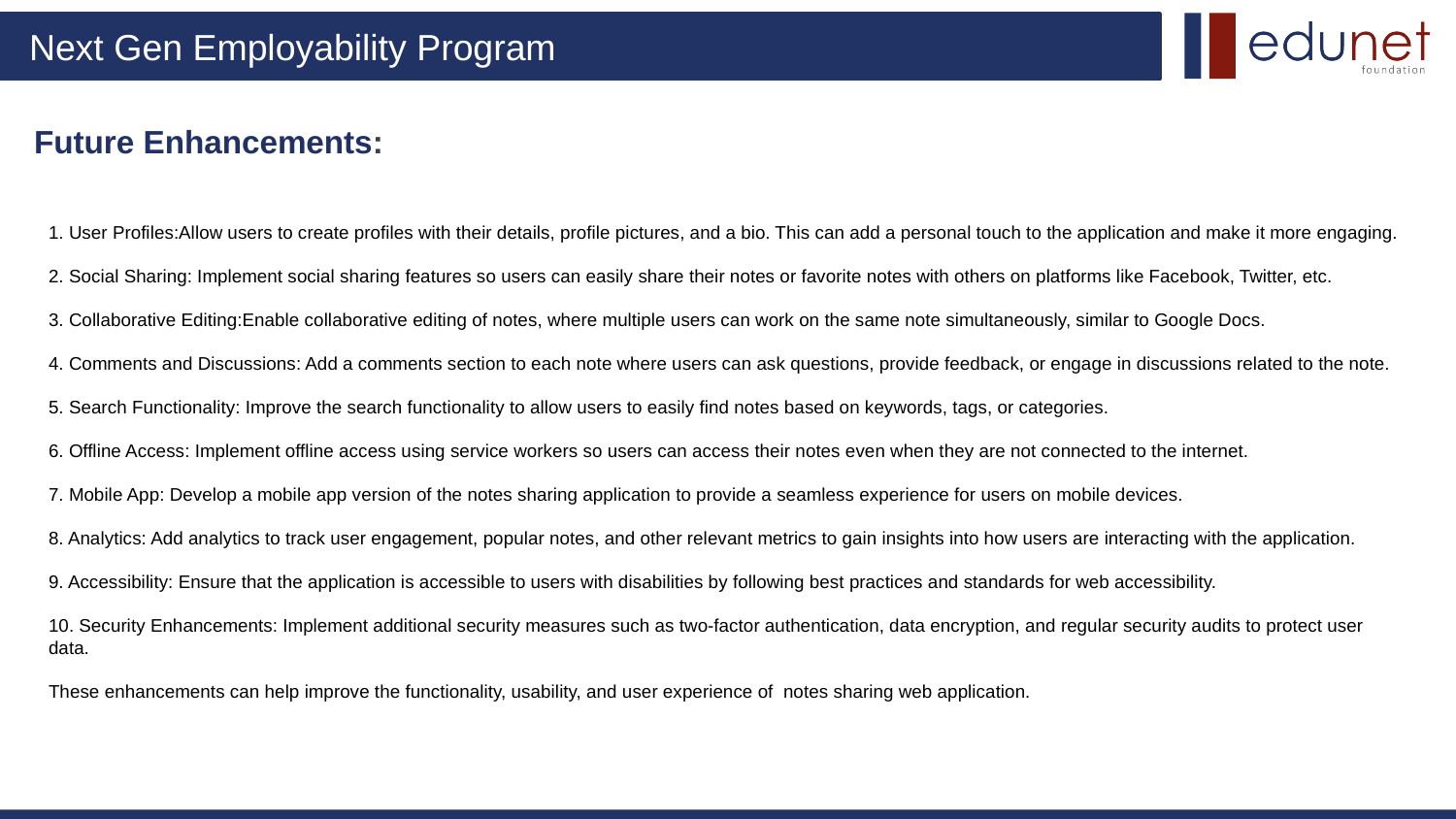

# Future Enhancements:

1. User Profiles:Allow users to create profiles with their details, profile pictures, and a bio. This can add a personal touch to the application and make it more engaging.

2. Social Sharing: Implement social sharing features so users can easily share their notes or favorite notes with others on platforms like Facebook, Twitter, etc.

3. Collaborative Editing:Enable collaborative editing of notes, where multiple users can work on the same note simultaneously, similar to Google Docs.

4. Comments and Discussions: Add a comments section to each note where users can ask questions, provide feedback, or engage in discussions related to the note.

5. Search Functionality: Improve the search functionality to allow users to easily find notes based on keywords, tags, or categories.

6. Offline Access: Implement offline access using service workers so users can access their notes even when they are not connected to the internet.

7. Mobile App: Develop a mobile app version of the notes sharing application to provide a seamless experience for users on mobile devices.

8. Analytics: Add analytics to track user engagement, popular notes, and other relevant metrics to gain insights into how users are interacting with the application.

9. Accessibility: Ensure that the application is accessible to users with disabilities by following best practices and standards for web accessibility.

10. Security Enhancements: Implement additional security measures such as two-factor authentication, data encryption, and regular security audits to protect user data.

These enhancements can help improve the functionality, usability, and user experience of  notes sharing web application.